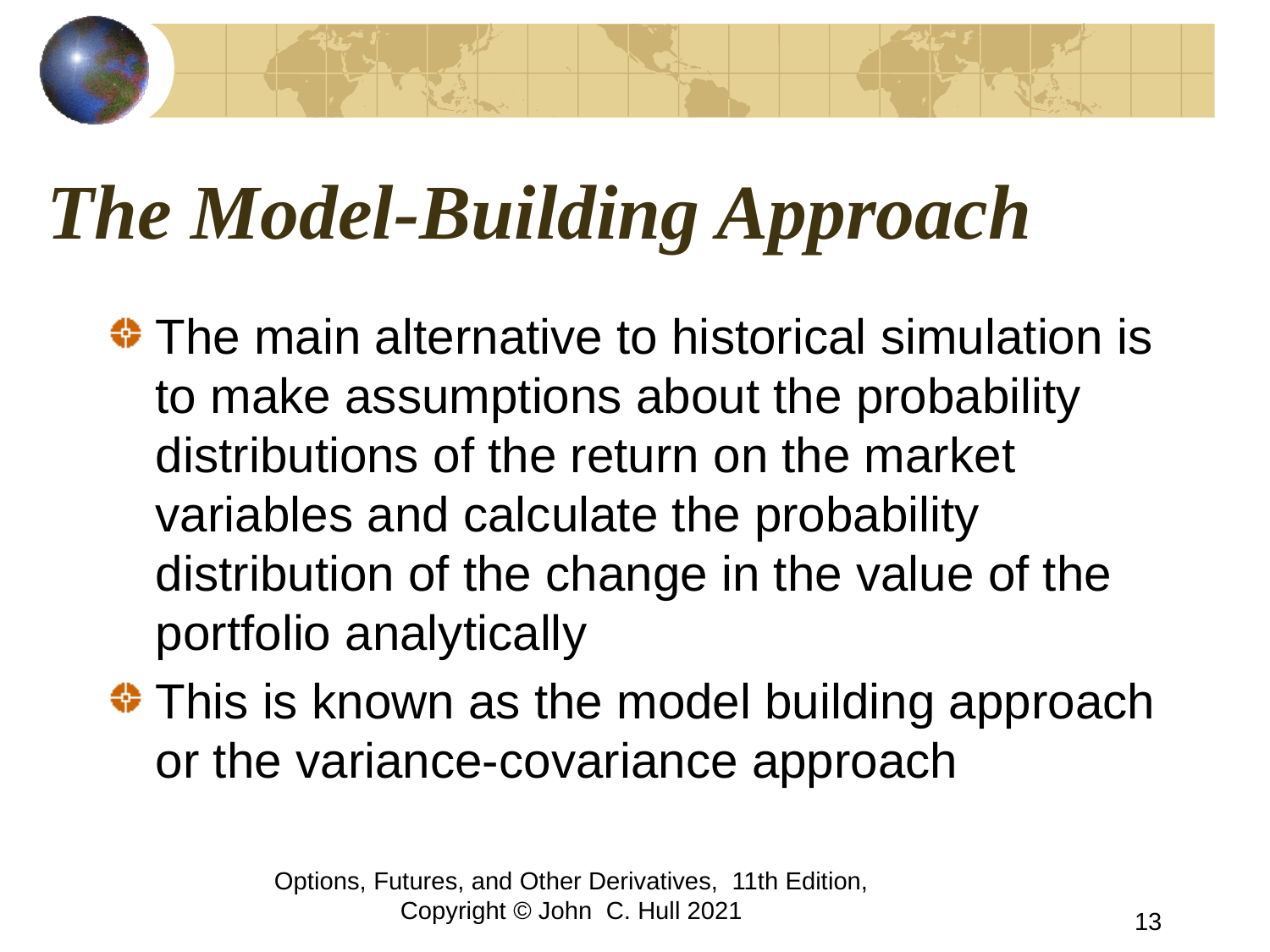

# The Model-Building Approach
The main alternative to historical simulation is to make assumptions about the probability distributions of the return on the market variables and calculate the probability distribution of the change in the value of the portfolio analytically
This is known as the model building approach or the variance-covariance approach
Options, Futures, and Other Derivatives,  11th Edition, Copyright © John  C. Hull 2021
13